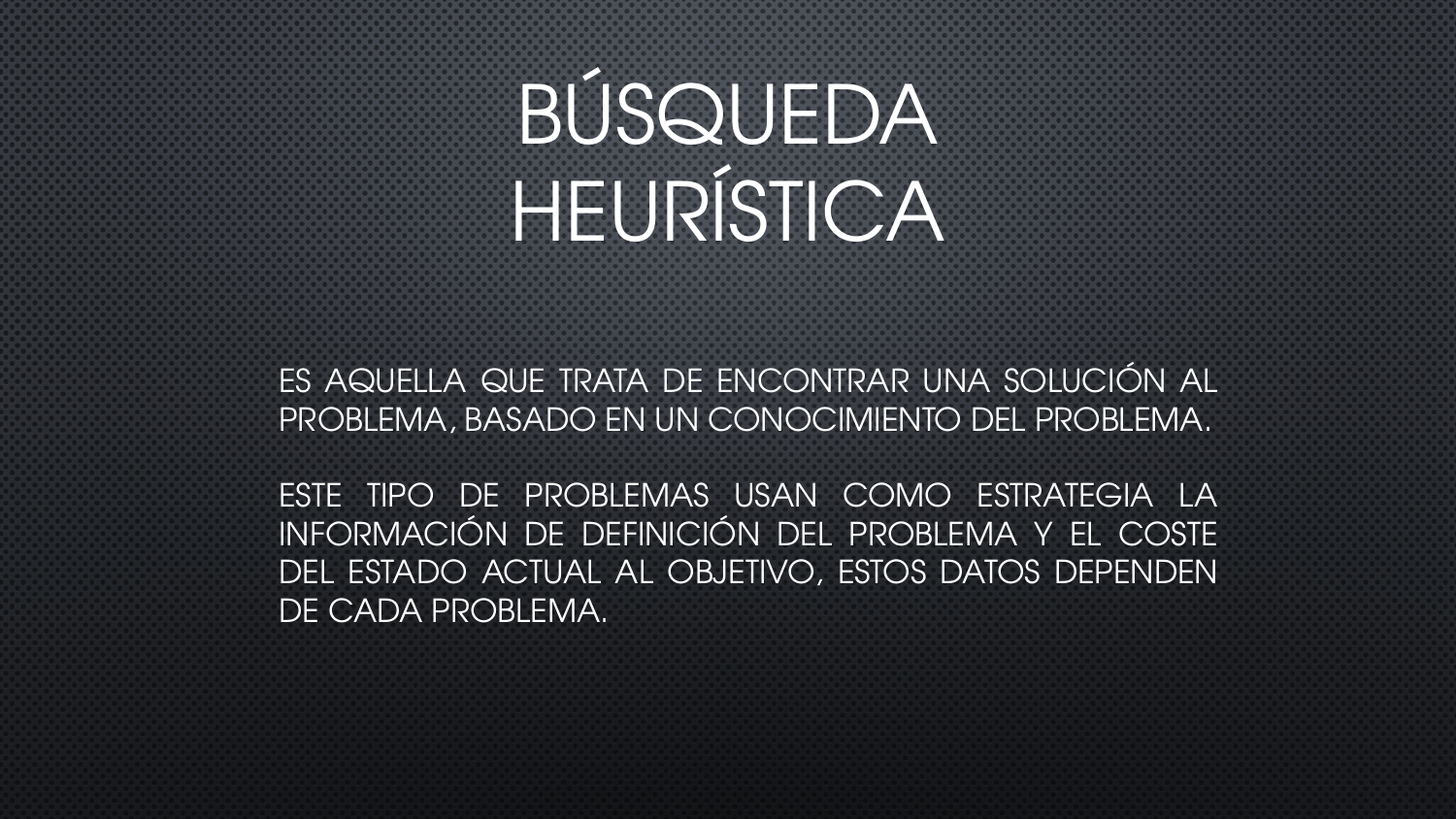

# Búsqueda heurística
Es aquella que trata de encontrar una solución al problema, basado en un conocimiento del problema.

Este tipo de problemas usan como estrategia la información de definición del problema y el coste del estado actual al objetivo, estos datos dependen de cada problema.